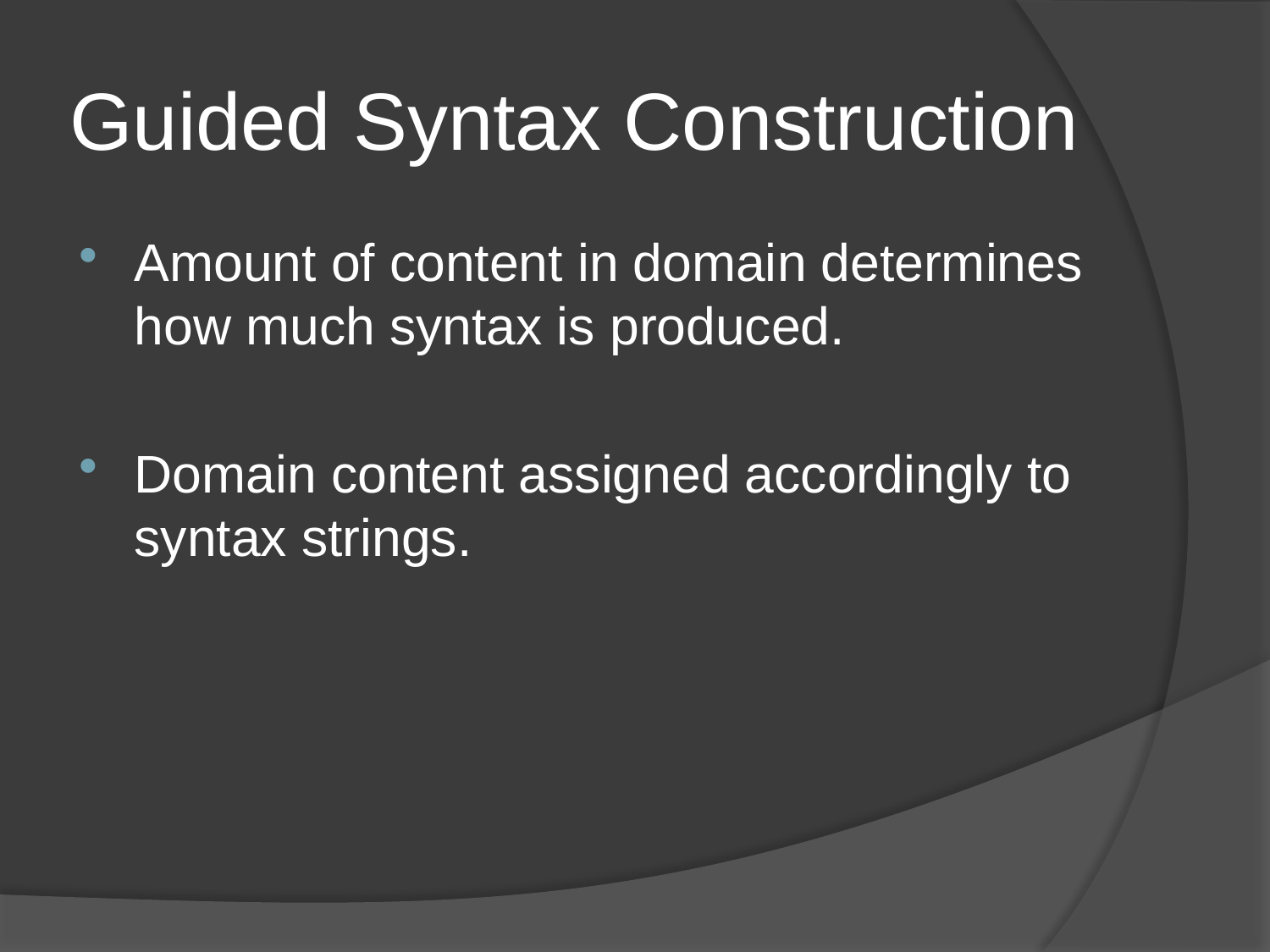

# Guided Syntax Construction
Amount of content in domain determines how much syntax is produced.

Domain content assigned accordingly to syntax strings.